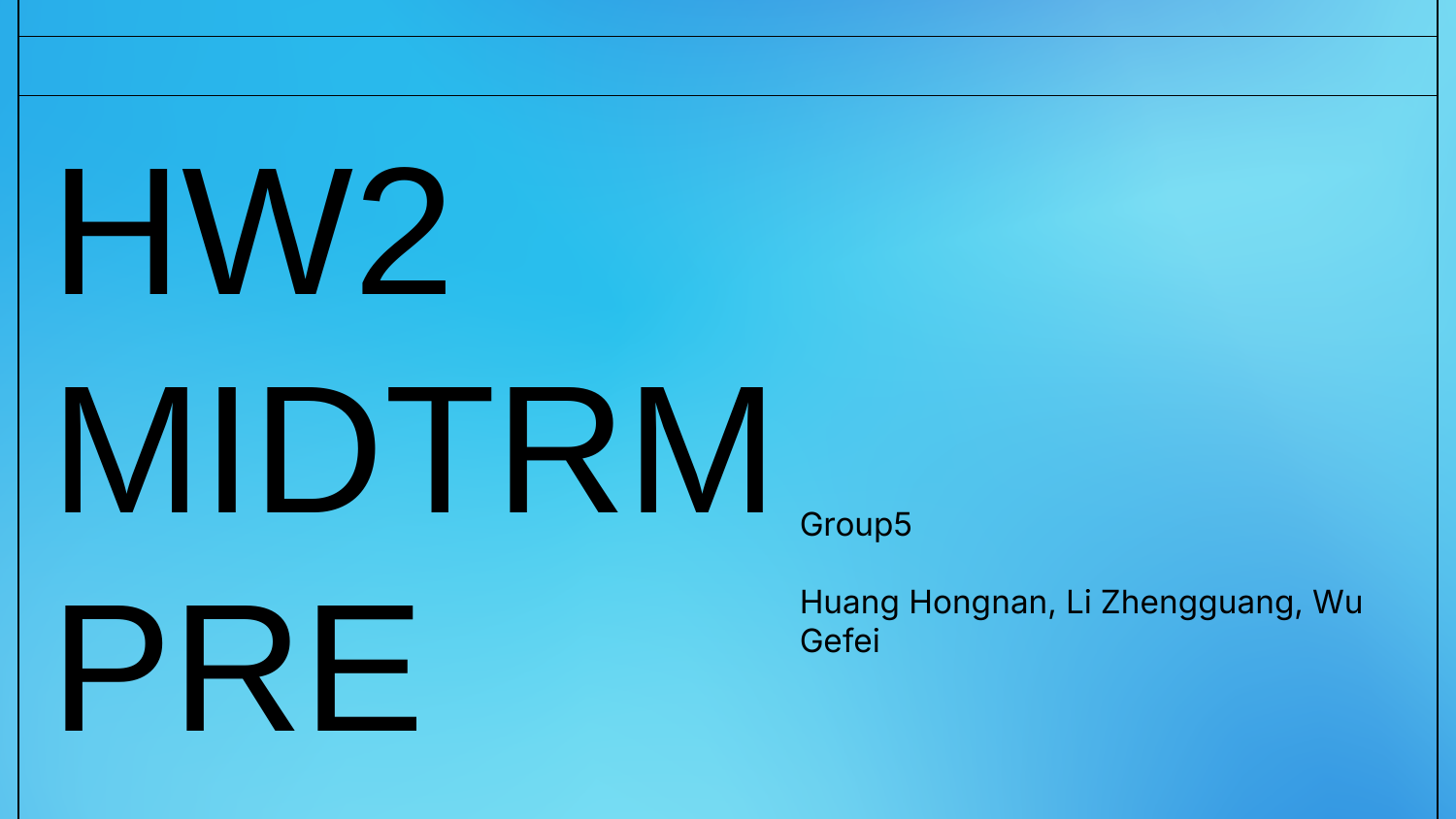

# HW2 MIDTRM PRE
Group5

Huang Hongnan, Li Zhengguang, Wu Gefei